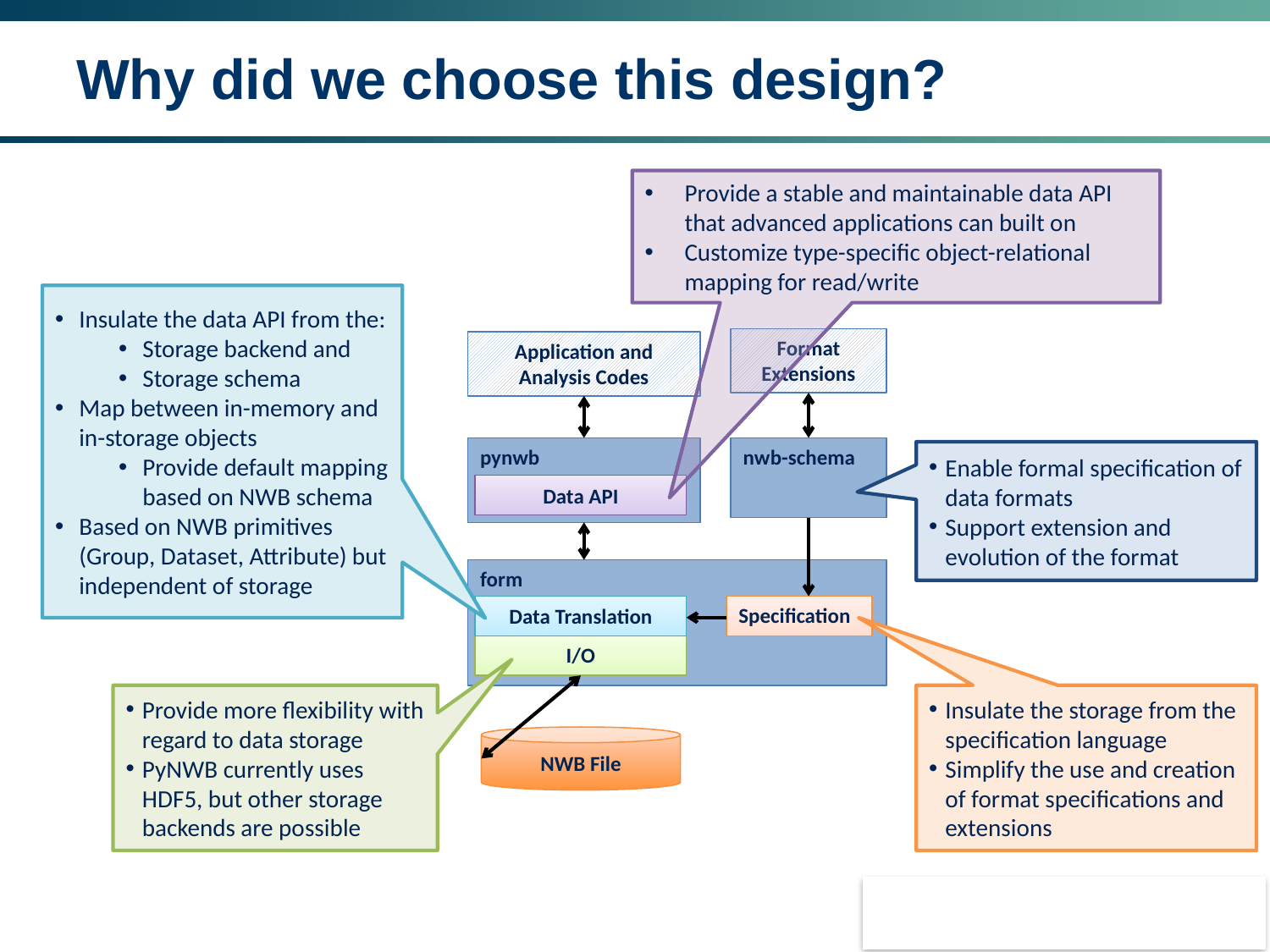

# Why did we choose this design?
Provide a stable and maintainable data API that advanced applications can built on
Customize type-specific object-relational mapping for read/write
Insulate the data API from the:
Storage backend and
Storage schema
Map between in-memory and in-storage objects
Provide default mapping based on NWB schema
Based on NWB primitives (Group, Dataset, Attribute) but independent of storage
Format Extensions
Application and Analysis Codes
pynwb
nwb-schema
Enable formal specification of data formats
Support extension and evolution of the format
Data API
form
Data Translation
Specification
I/O
Provide more flexibility with regard to data storage
PyNWB currently uses HDF5, but other storage backends are possible
Insulate the storage from the specification language
Simplify the use and creation of format specifications and extensions
NWB File